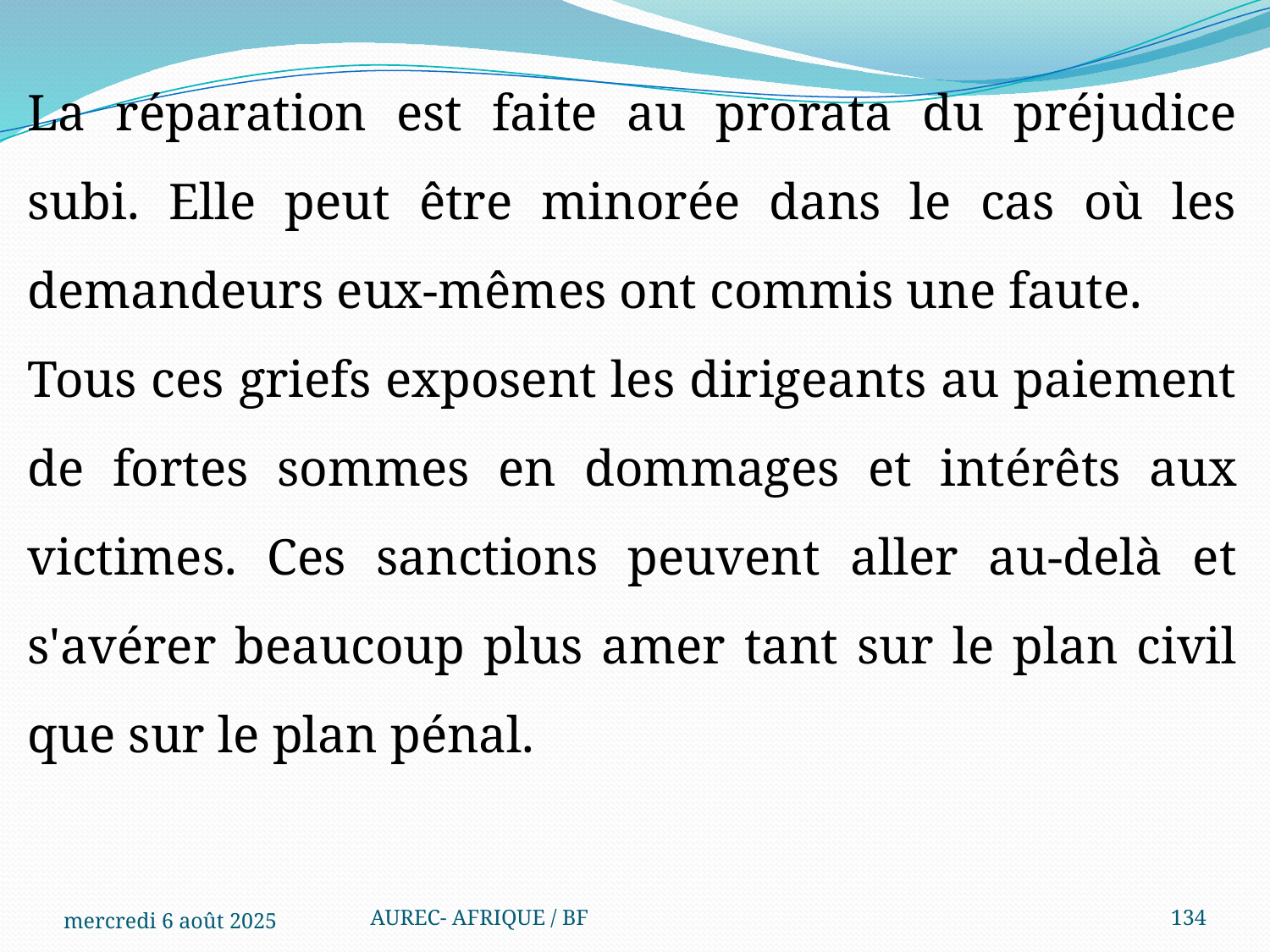

La réparation est faite au prorata du préjudice subi. Elle peut être minorée dans le cas où les demandeurs eux-mêmes ont commis une faute.
Tous ces griefs exposent les dirigeants au paiement de fortes sommes en dommages et intérêts aux victimes. Ces sanctions peuvent aller au-delà et s'avérer beaucoup plus amer tant sur le plan civil que sur le plan pénal.

mercredi 6 août 2025
AUREC- AFRIQUE / BF
134